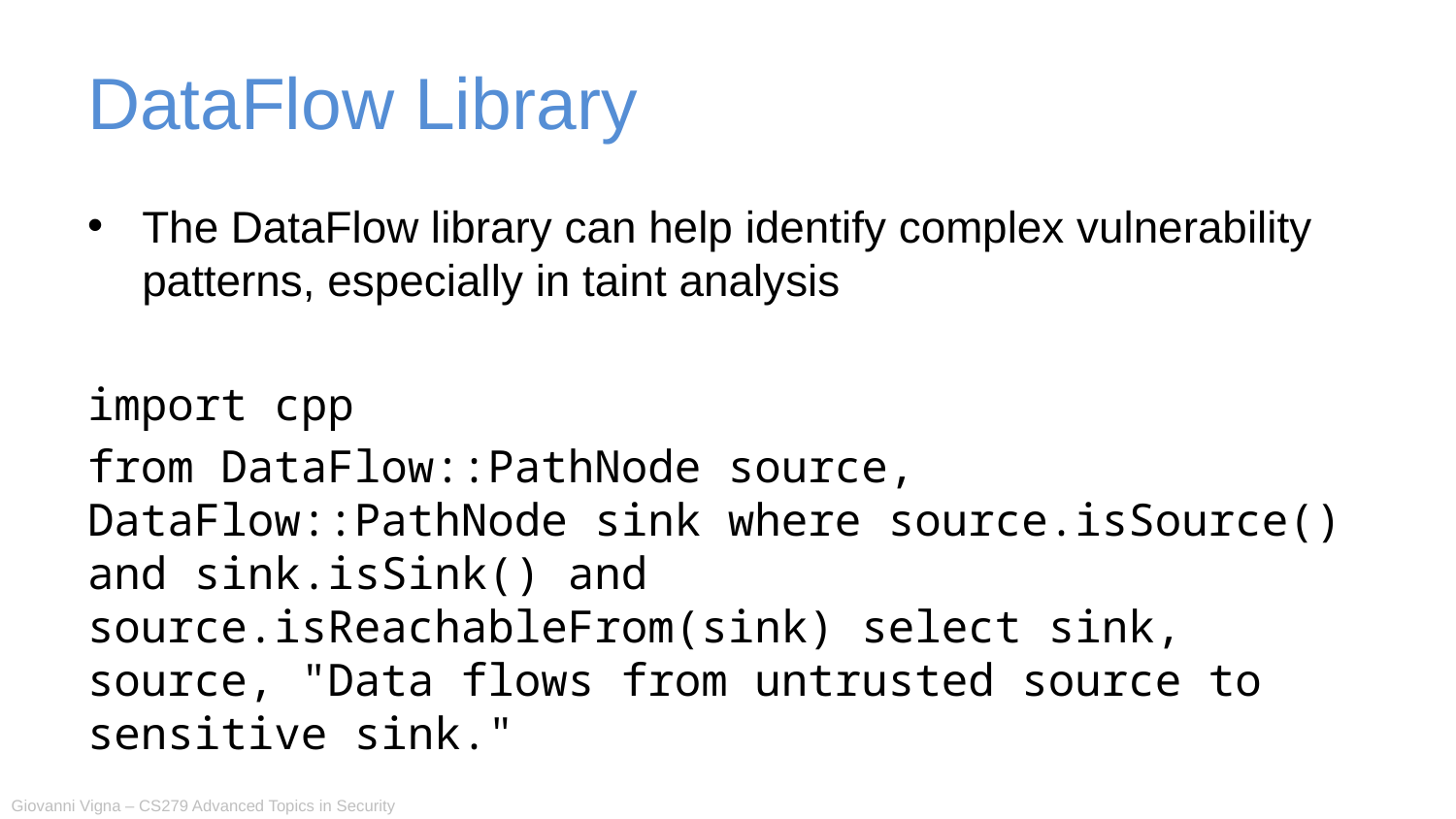

# DataFlow Library
The DataFlow library can help identify complex vulnerability patterns, especially in taint analysis

import cpp
from DataFlow::PathNode source, DataFlow::PathNode sink where source.isSource() and sink.isSink() and source.isReachableFrom(sink) select sink, source, "Data flows from untrusted source to sensitive sink."